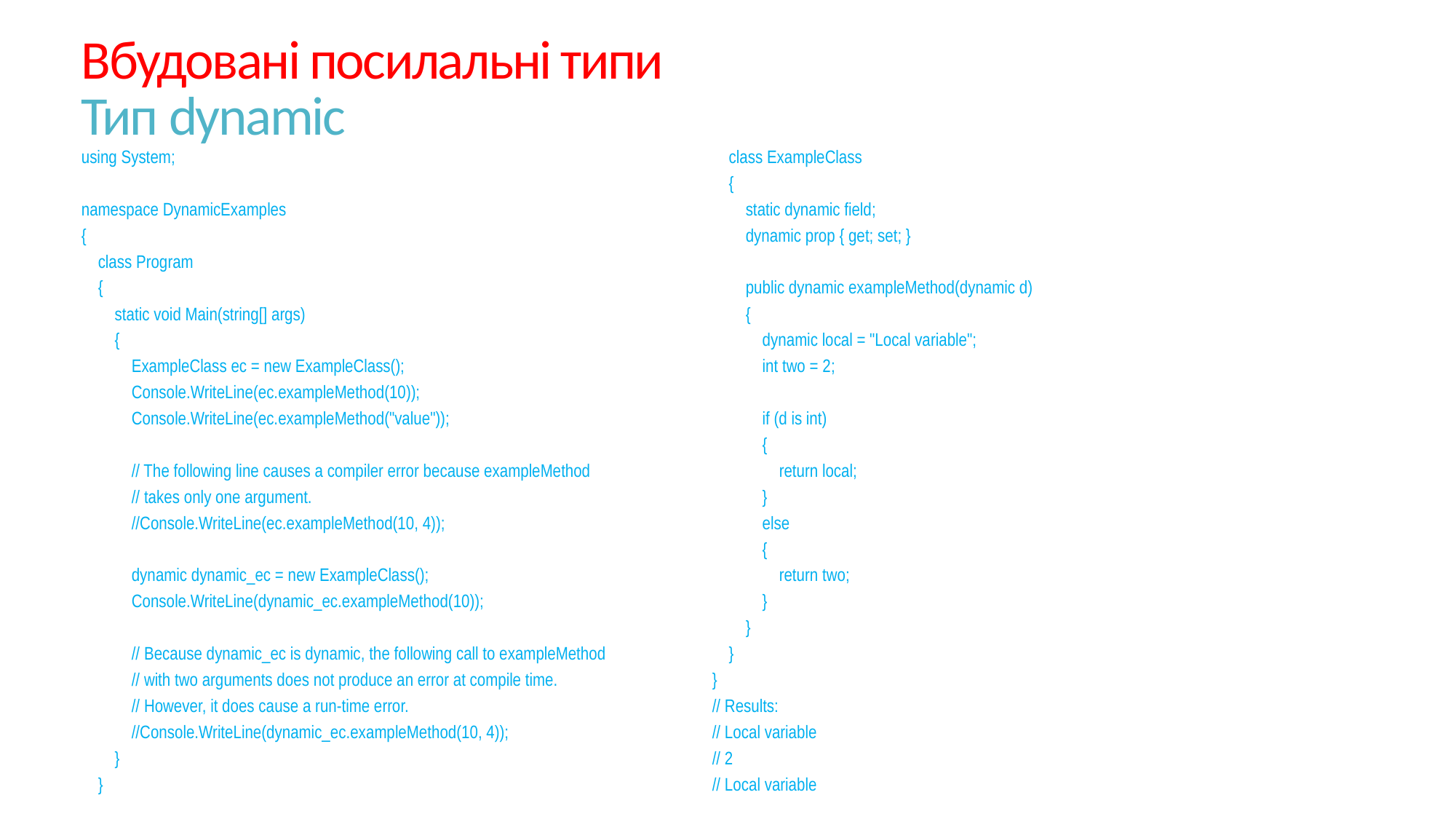

# Вбудовані посилальні типи Тип dynamic
using System;

namespace DynamicExamples
{
    class Program
    {
        static void Main(string[] args)
        {
            ExampleClass ec = new ExampleClass();
            Console.WriteLine(ec.exampleMethod(10));
            Console.WriteLine(ec.exampleMethod("value"));

            // The following line causes a compiler error because exampleMethod
            // takes only one argument.
            //Console.WriteLine(ec.exampleMethod(10, 4));

            dynamic dynamic_ec = new ExampleClass();
            Console.WriteLine(dynamic_ec.exampleMethod(10));

            // Because dynamic_ec is dynamic, the following call to exampleMethod
            // with two arguments does not produce an error at compile time.
            // However, it does cause a run-time error.
            //Console.WriteLine(dynamic_ec.exampleMethod(10, 4));
        }
    }

    class ExampleClass
    {
        static dynamic field;
        dynamic prop { get; set; }

        public dynamic exampleMethod(dynamic d)
        {
            dynamic local = "Local variable";
            int two = 2;

            if (d is int)
            {
                return local;
            }
            else
            {
                return two;
            }
        }
    }
}
// Results:
// Local variable
// 2
// Local variable